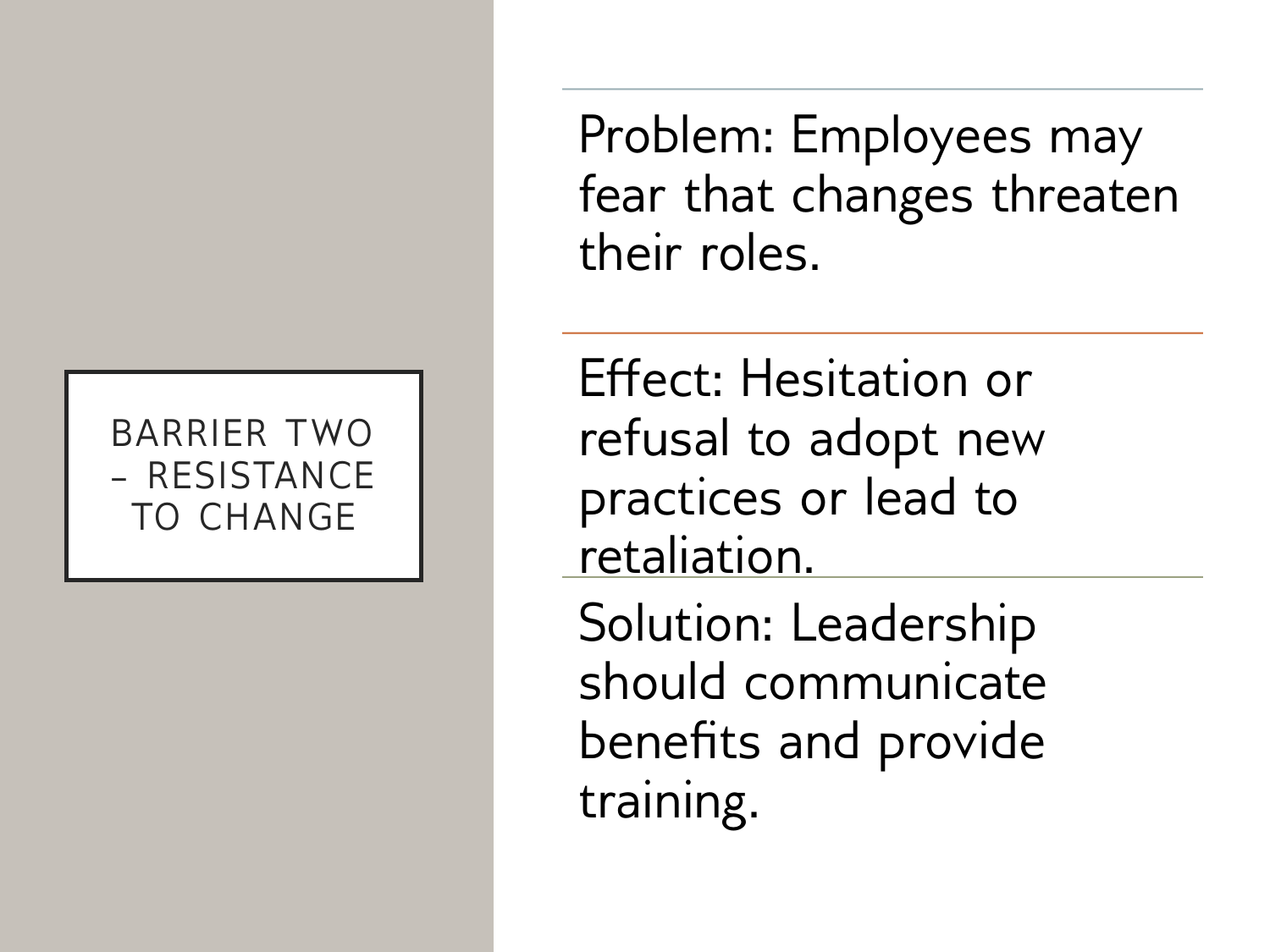

Problem: Employees may fear that changes threaten their roles.
Effect: Hesitation or refusal to adopt new practices or lead to retaliation.
Solution: Leadership should communicate benefits and provide training.
# Barrier Two – Resistance to Change